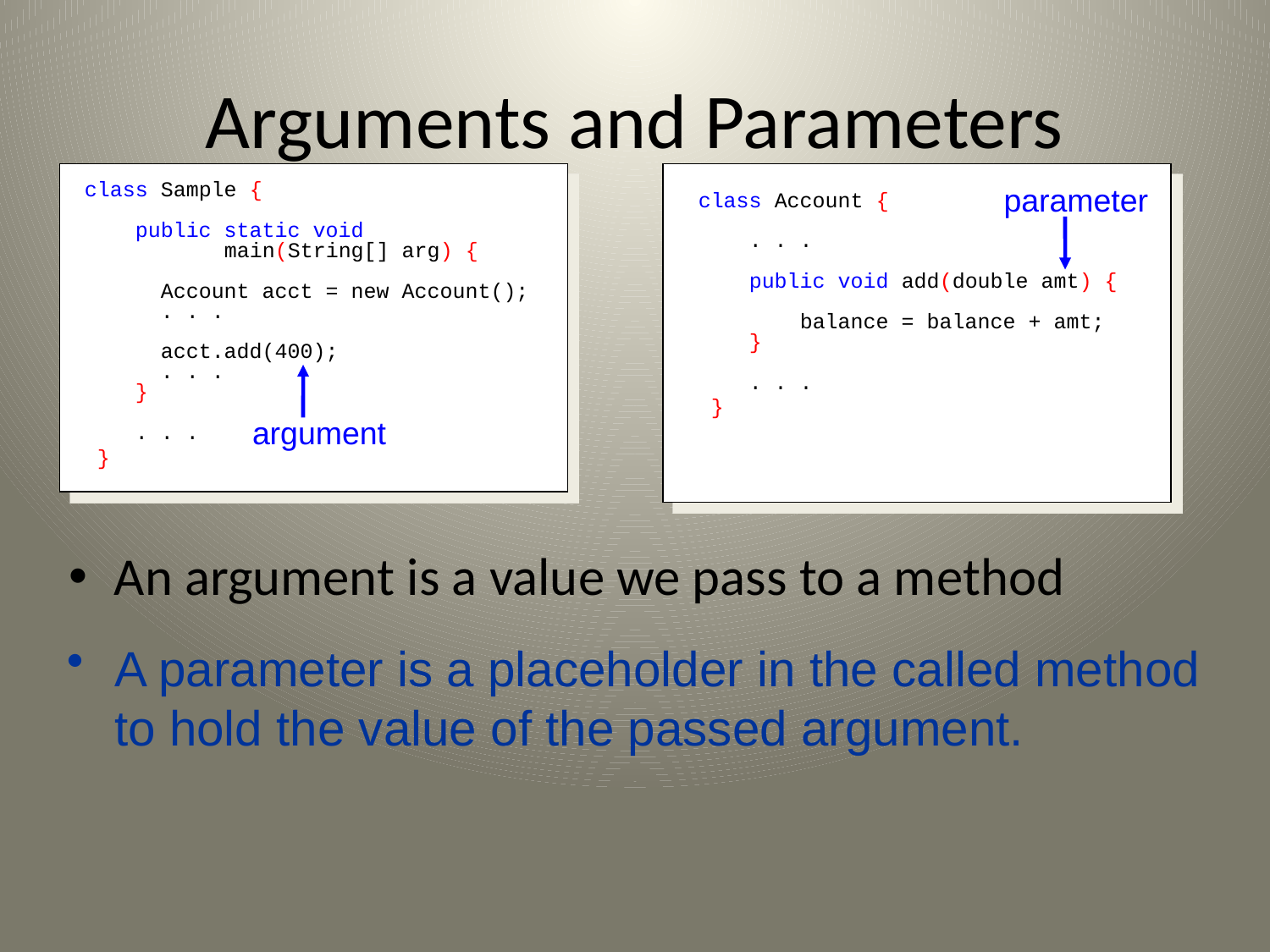

# Arguments and Parameters

class Sample {

    public static void
           main(String[] arg) {

      Account acct = new Account();
      . . .

      acct.add(400);
      . . .
    }

    . . .
 }
parameter

class Account {

    . . .

    public void add(double amt) {

        balance = balance + amt;
    }

    . . .
 }

argument
An argument is a value we pass to a method
A parameter is a placeholder in the called method to hold the value of the passed argument.